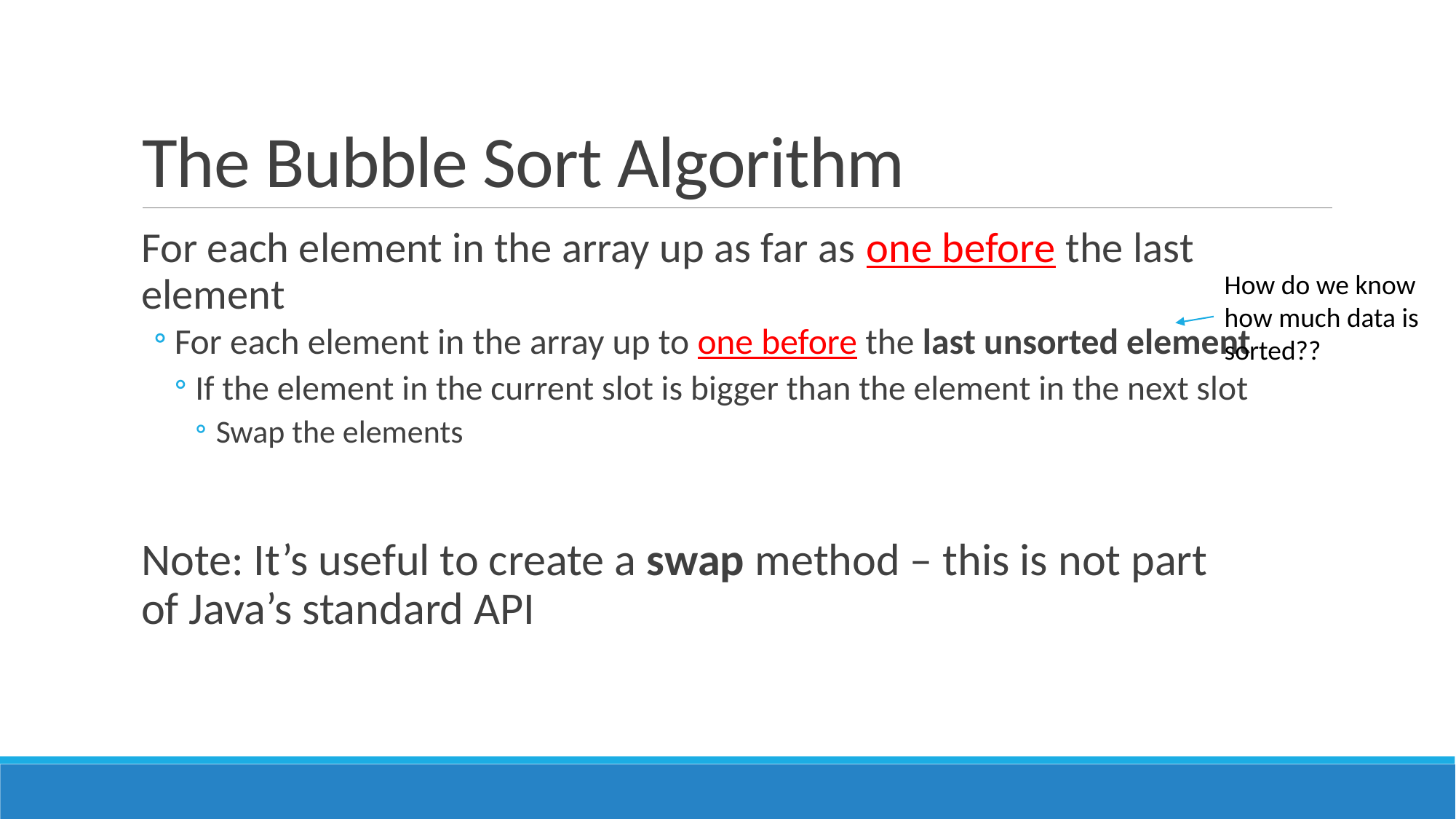

# The Bubble Sort Algorithm
For each element in the array up as far as one before the last element
For each element in the array up to one before the last unsorted element
If the element in the current slot is bigger than the element in the next slot
Swap the elements

Note: It’s useful to create a swap method – this is not part of Java’s standard API

How do we know how much data is sorted??